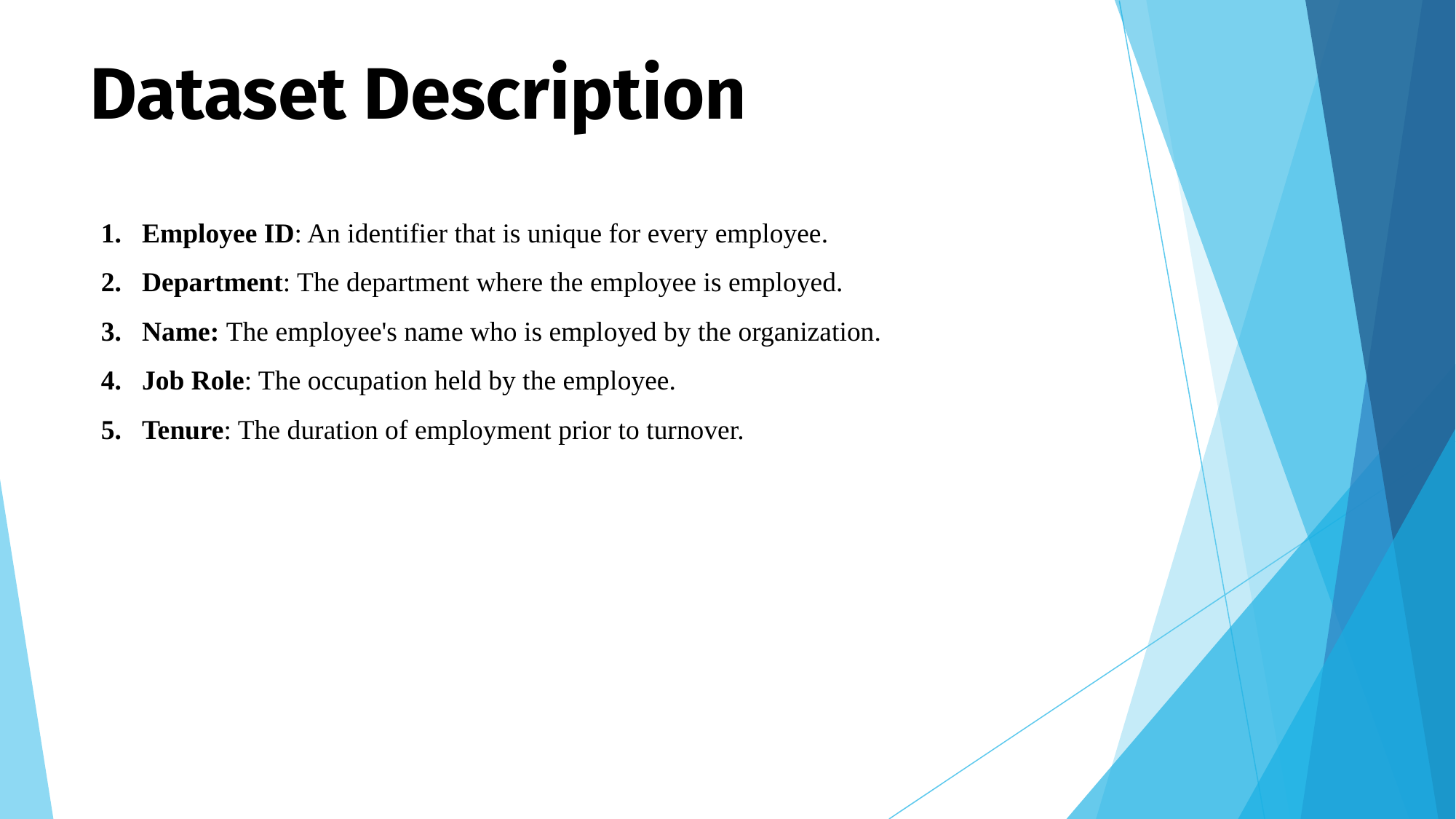

# Dataset Description
Employee ID: An identifier that is unique for every employee.
Department: The department where the employee is employed.
Name: The employee's name who is employed by the organization.
Job Role: The occupation held by the employee.
Tenure: The duration of employment prior to turnover.